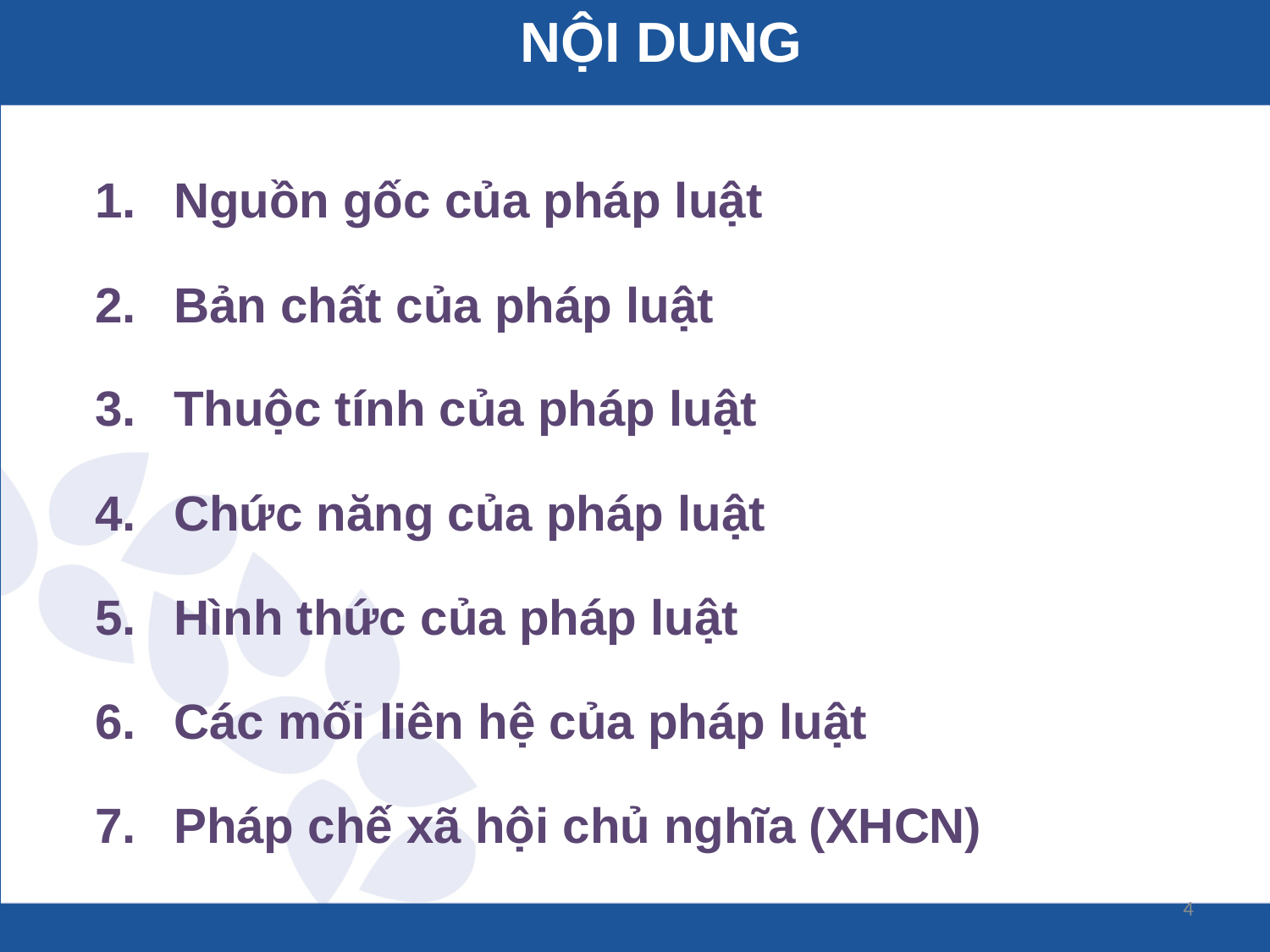

Nguồn gốc của pháp luật
Bản chất của pháp luật
Thuộc tính của pháp luật
Chức năng của pháp luật
Hình thức của pháp luật
Các mối liên hệ của pháp luật
Pháp chế xã hội chủ nghĩa (XHCN)

NỘI DUNG
4